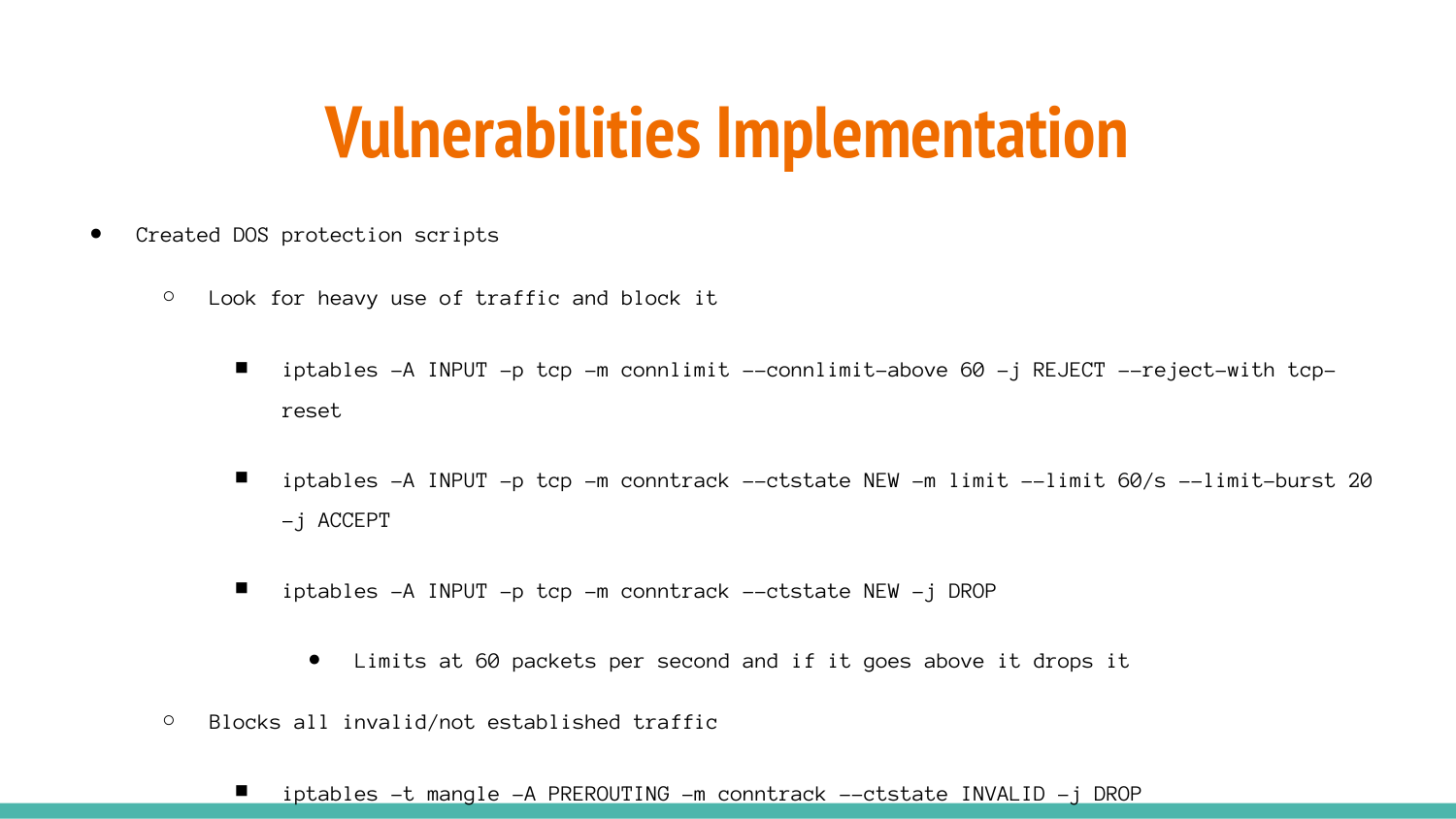

# Vulnerabilities Implementation
Created DOS protection scripts
Look for heavy use of traffic and block it
iptables -A INPUT -p tcp -m connlimit --connlimit-above 60 -j REJECT --reject-with tcp-reset
iptables -A INPUT -p tcp -m conntrack --ctstate NEW -m limit --limit 60/s --limit-burst 20 -j ACCEPT
iptables -A INPUT -p tcp -m conntrack --ctstate NEW -j DROP
Limits at 60 packets per second and if it goes above it drops it
Blocks all invalid/not established traffic
iptables -t mangle -A PREROUTING -m conntrack --ctstate INVALID -j DROP
iptables -A INPUT -m state --state INVALID -j DROP
iptables -A FORWARD -m state --state INVALID -j DROP
iptables -A OUTPUT -m state --state INVALID -j DROP
Blocks ping attempts
iptables -t mangle -A PREROUTING -p icmp -j DROP